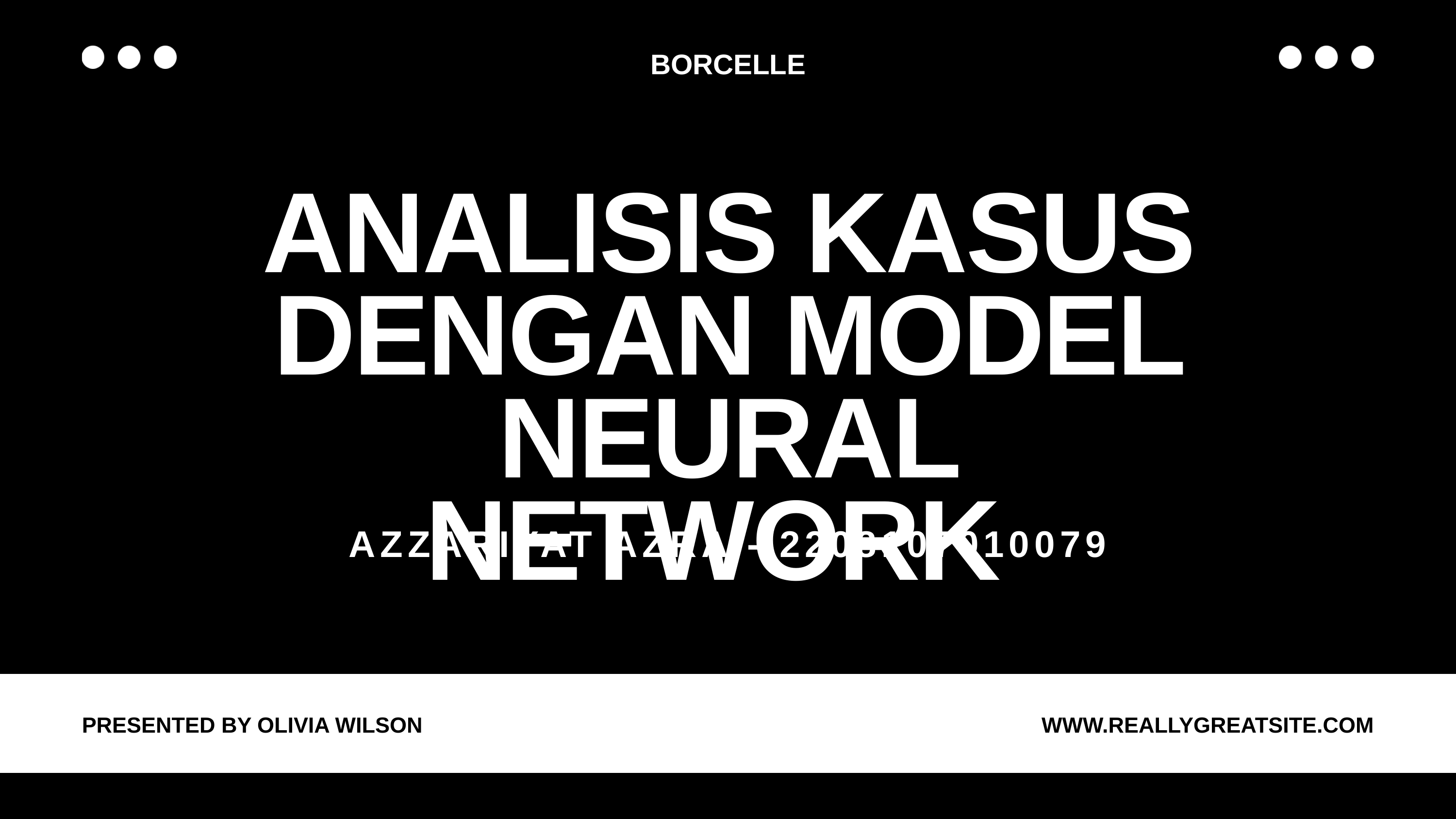

BORCELLE

ANALISIS KASUS DENGAN MODEL NEURAL NETWORK
AZZARIYAT AZRA - 2208107010079

PRESENTED BY OLIVIA WILSON
WWW.REALLYGREATSITE.COM